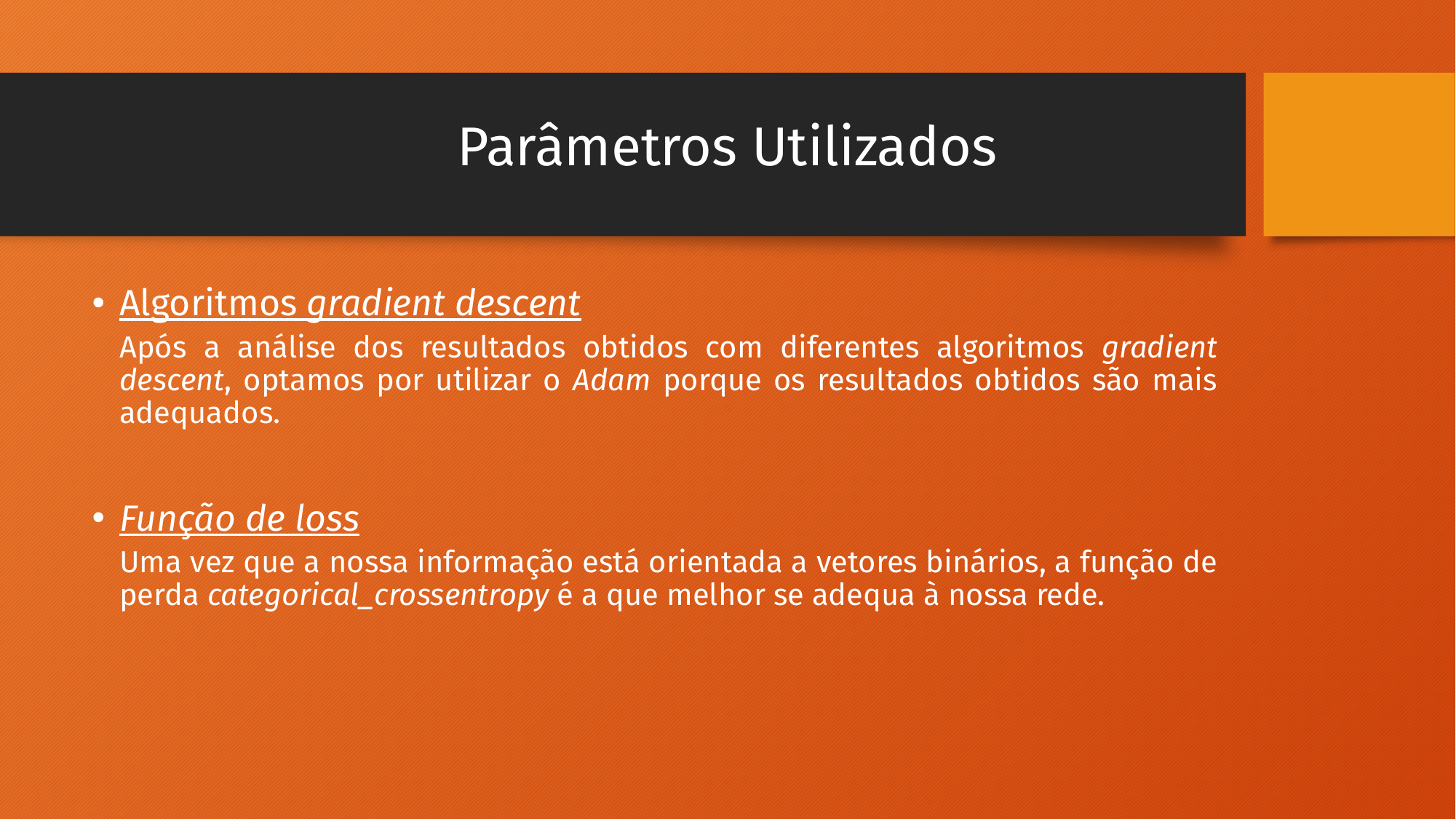

# Parâmetros Utilizados
Algoritmos gradient descent
Após a análise dos resultados obtidos com diferentes algoritmos gradient descent, optamos por utilizar o Adam porque os resultados obtidos são mais adequados.

Função de loss
Uma vez que a nossa informação está orientada a vetores binários, a função de perda categorical_crossentropy é a que melhor se adequa à nossa rede.